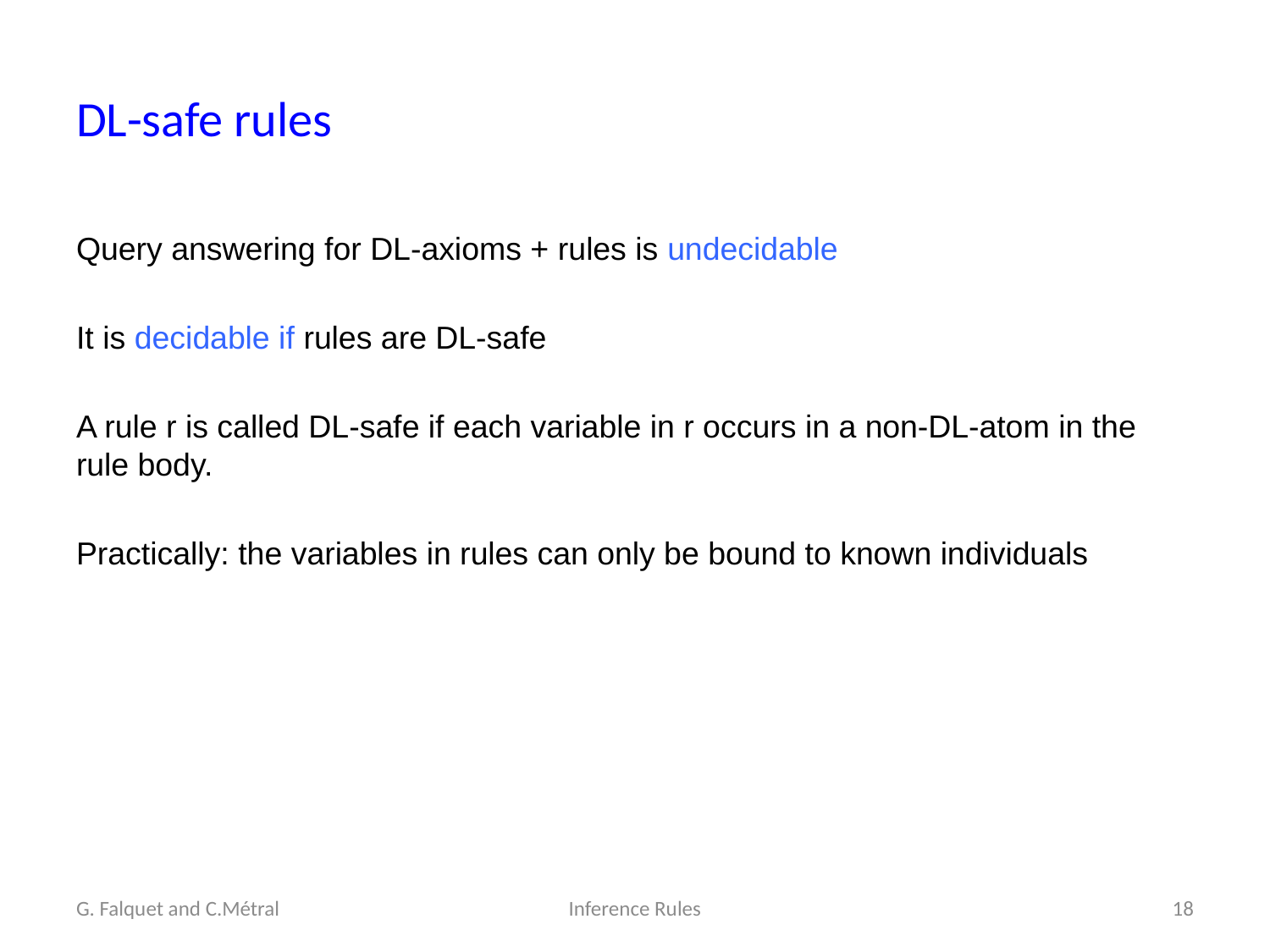

# DL-safe rules
Query answering for DL-axioms + rules is undecidable

It is decidable if rules are DL-safe

A rule r is called DL-safe if each variable in r occurs in a non-DL-atom in the rule body.

Practically: the variables in rules can only be bound to known individuals
G. Falquet and C.Métral
Inference Rules
18